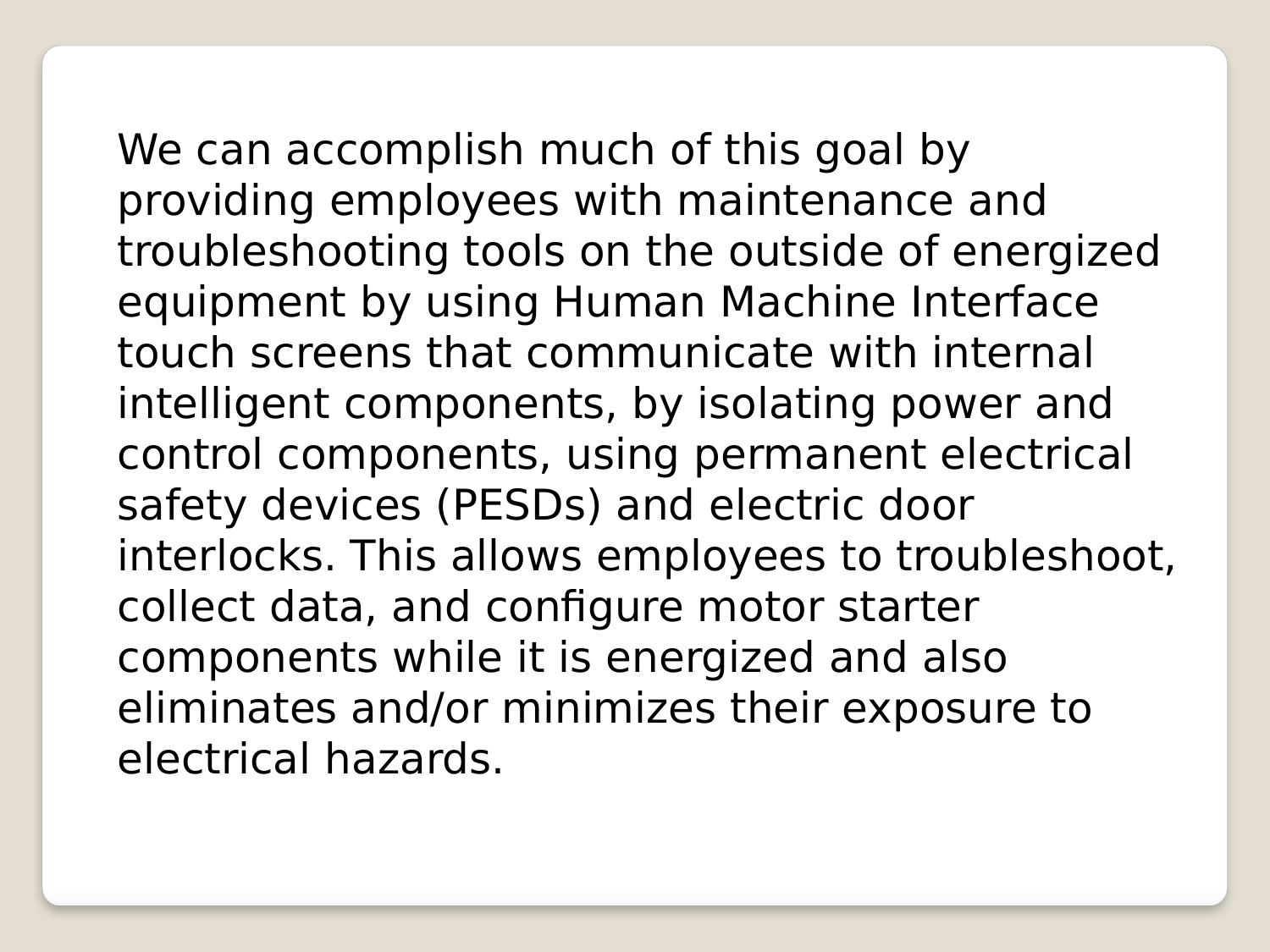

We can accomplish much of this goal by providing employees with maintenance and troubleshooting tools on the outside of energized equipment by using Human Machine Interface touch screens that communicate with internal intelligent components, by isolating power and control components, using permanent electrical safety devices (PESDs) and electric door interlocks. This allows employees to troubleshoot, collect data, and configure motor starter components while it is energized and also eliminates and/or minimizes their exposure to electrical hazards.